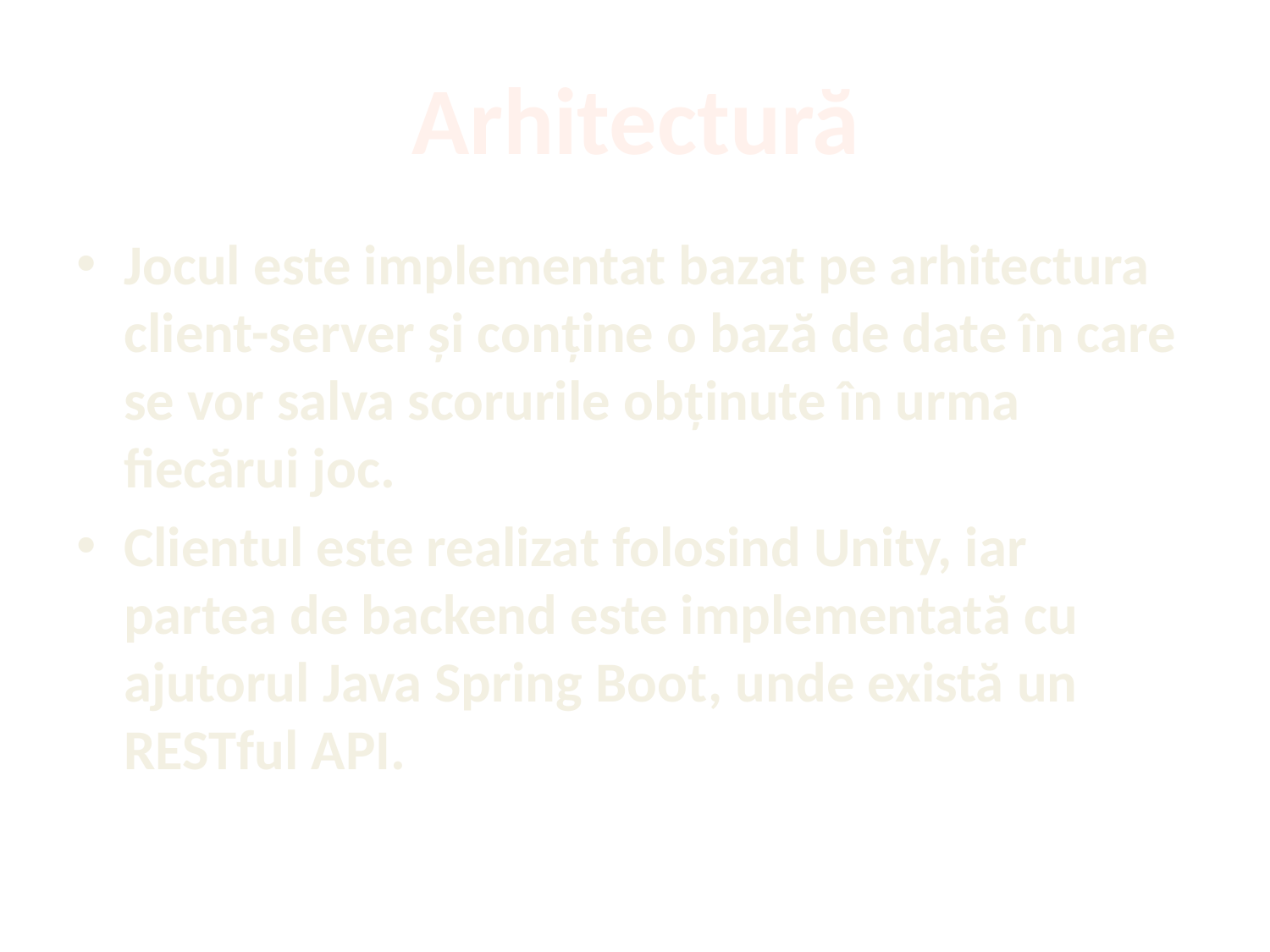

#
Arhitectură
Jocul este implementat bazat pe arhitectura client-server și conține o bază de date în care se vor salva scorurile obținute în urma fiecărui joc.
Clientul este realizat folosind Unity, iar partea de backend este implementată cu ajutorul Java Spring Boot, unde există un RESTful API.